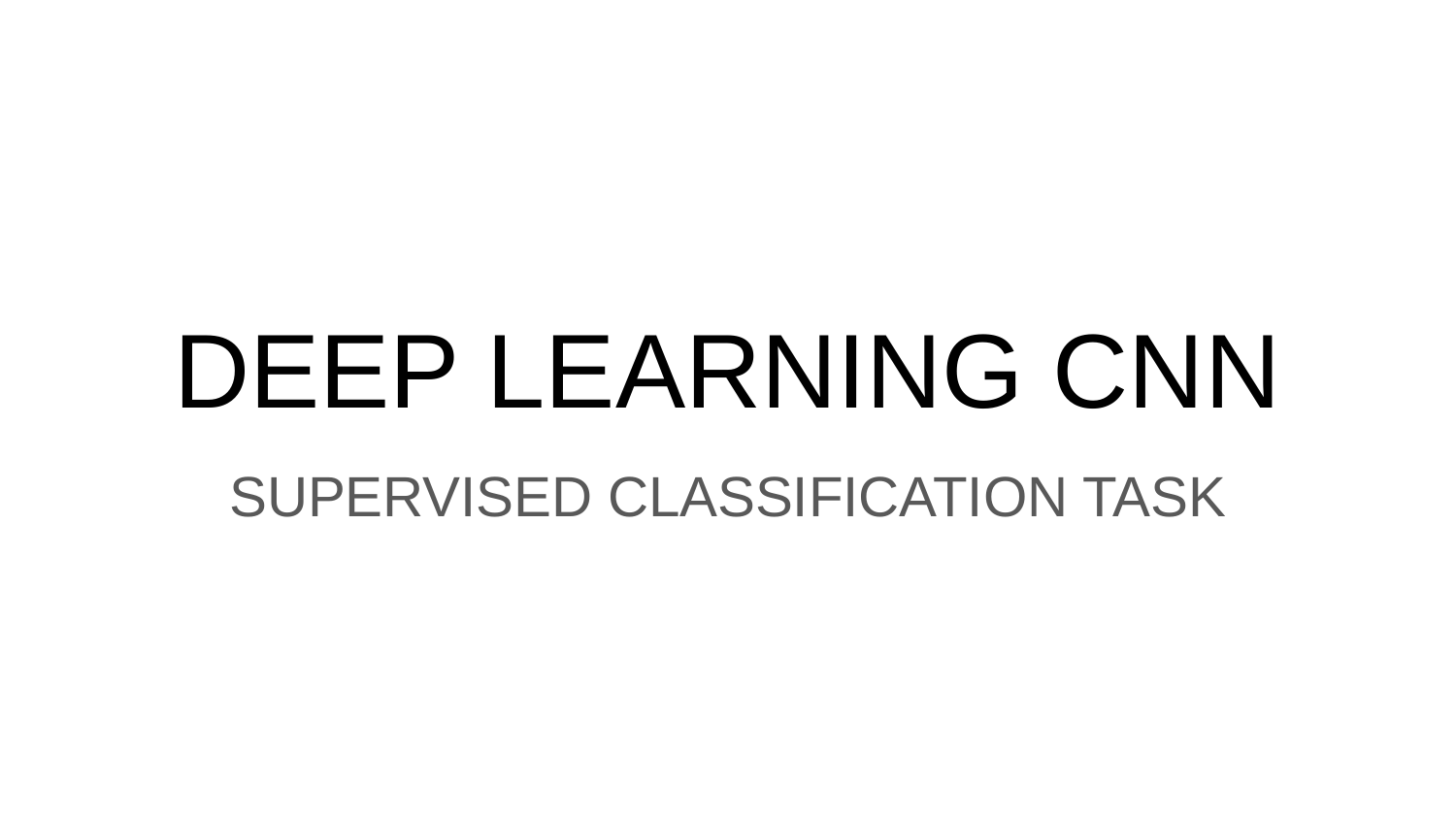

# DEEP LEARNING CNN
SUPERVISED CLASSIFICATION TASK